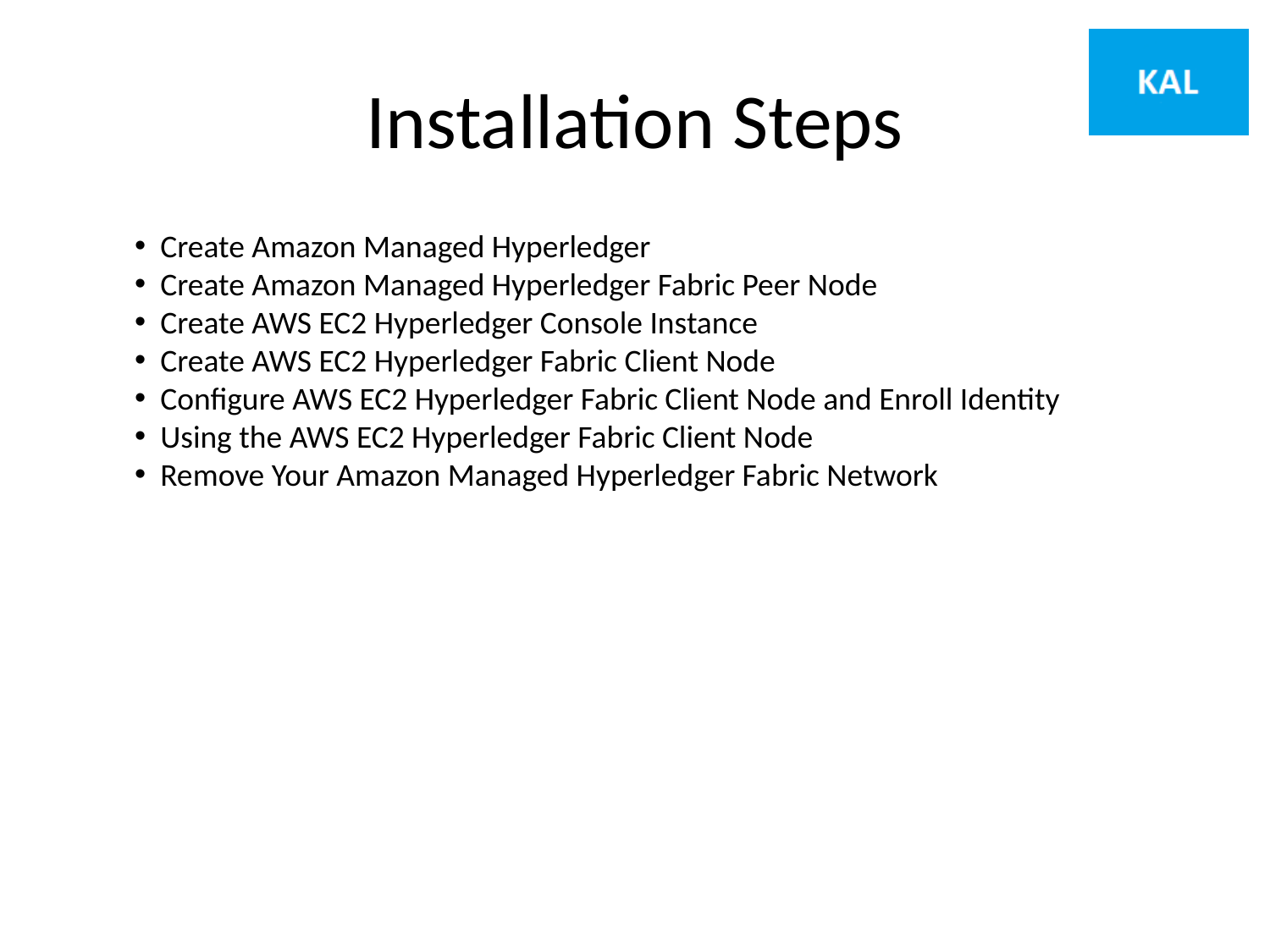

# Installation Steps
  Create Amazon Managed Hyperledger
  Create Amazon Managed Hyperledger Fabric Peer Node
  Create AWS EC2 Hyperledger Console Instance
  Create AWS EC2 Hyperledger Fabric Client Node
  Configure AWS EC2 Hyperledger Fabric Client Node and Enroll Identity
  Using the AWS EC2 Hyperledger Fabric Client Node
  Remove Your Amazon Managed Hyperledger Fabric Network